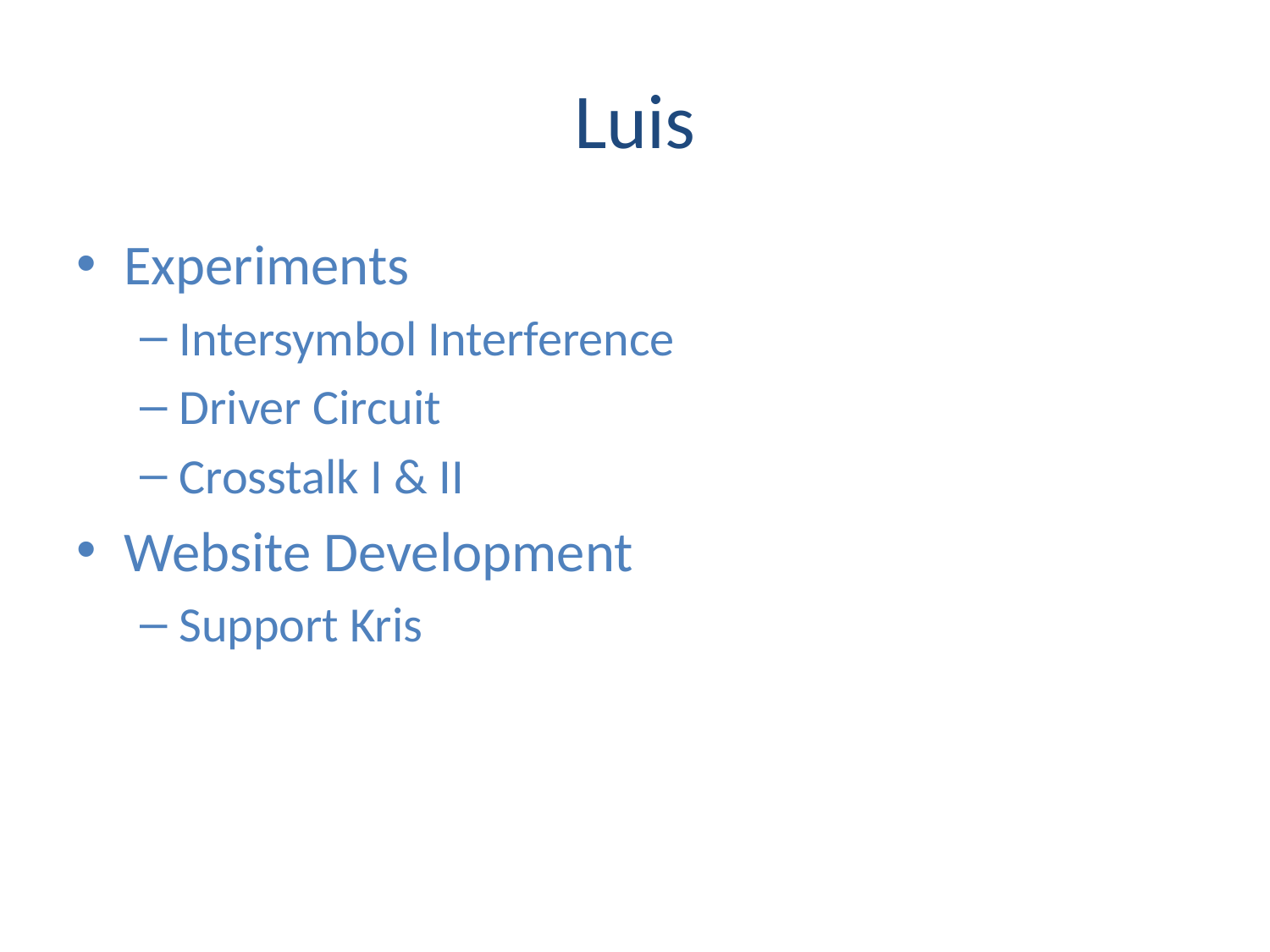

# Luis
Experiments
Intersymbol Interference
Driver Circuit
Crosstalk I & II
Website Development
Support Kris